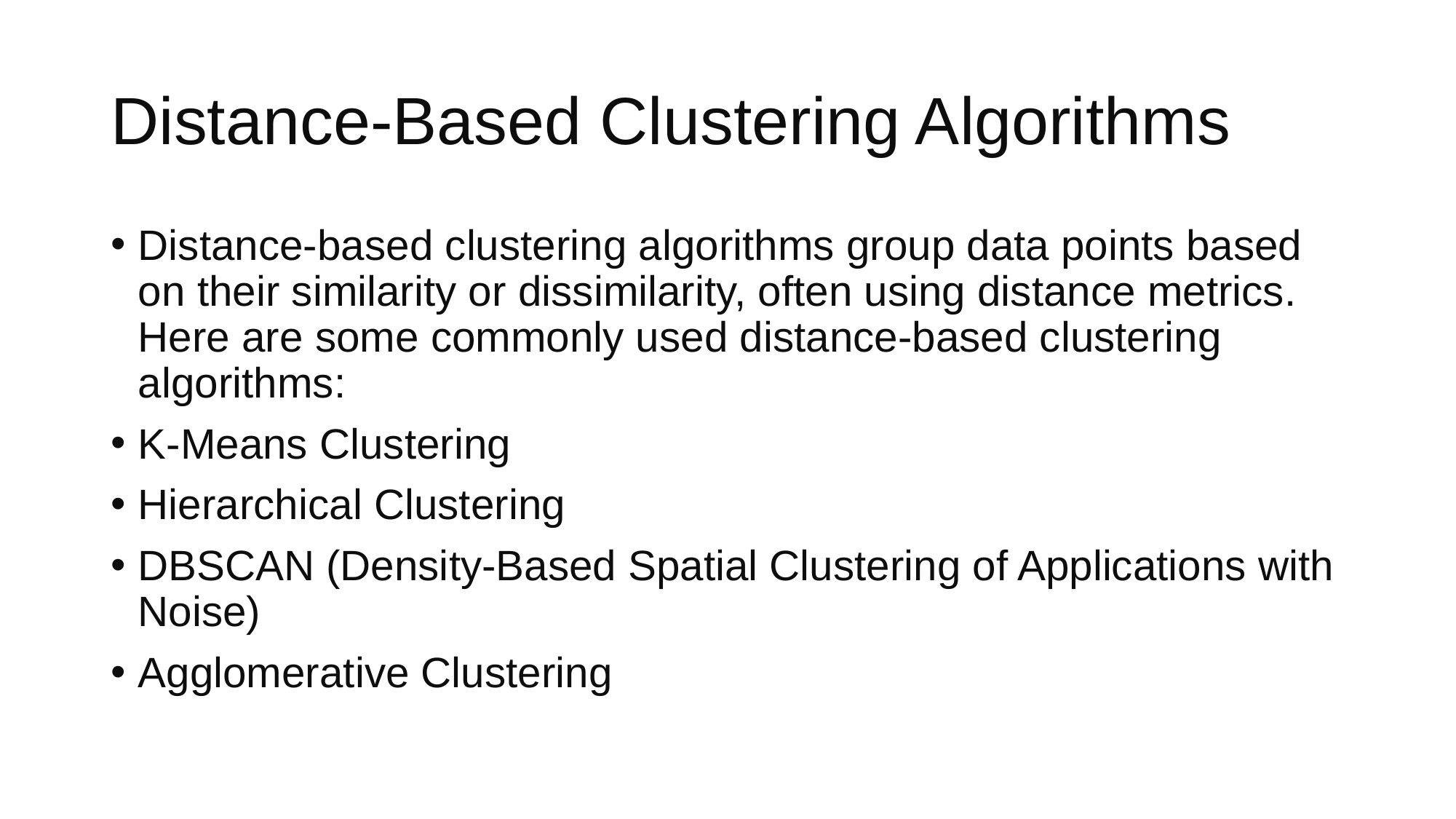

# Distance-Based Clustering Algorithms
Distance-based clustering algorithms group data points based on their similarity or dissimilarity, often using distance metrics. Here are some commonly used distance-based clustering algorithms:
K-Means Clustering
Hierarchical Clustering
DBSCAN (Density-Based Spatial Clustering of Applications with Noise)
Agglomerative Clustering